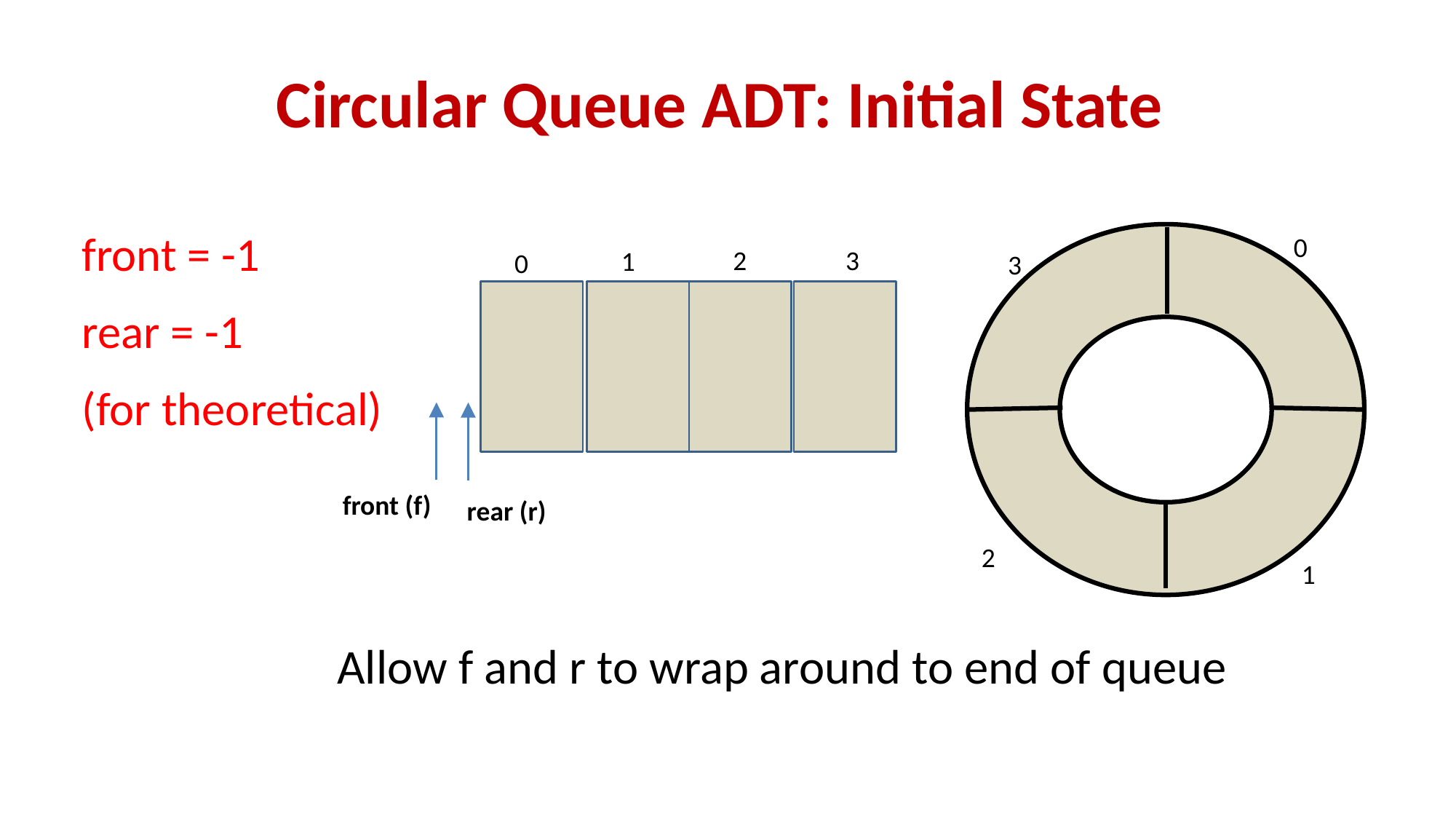

# Circular Queue ADT: Initial State
3
2
1
0

0
3

2
1
front = -1
rear = -1
(for theoretical)
front (f)
rear (r)
Allow f and r to wrap around to end of queue